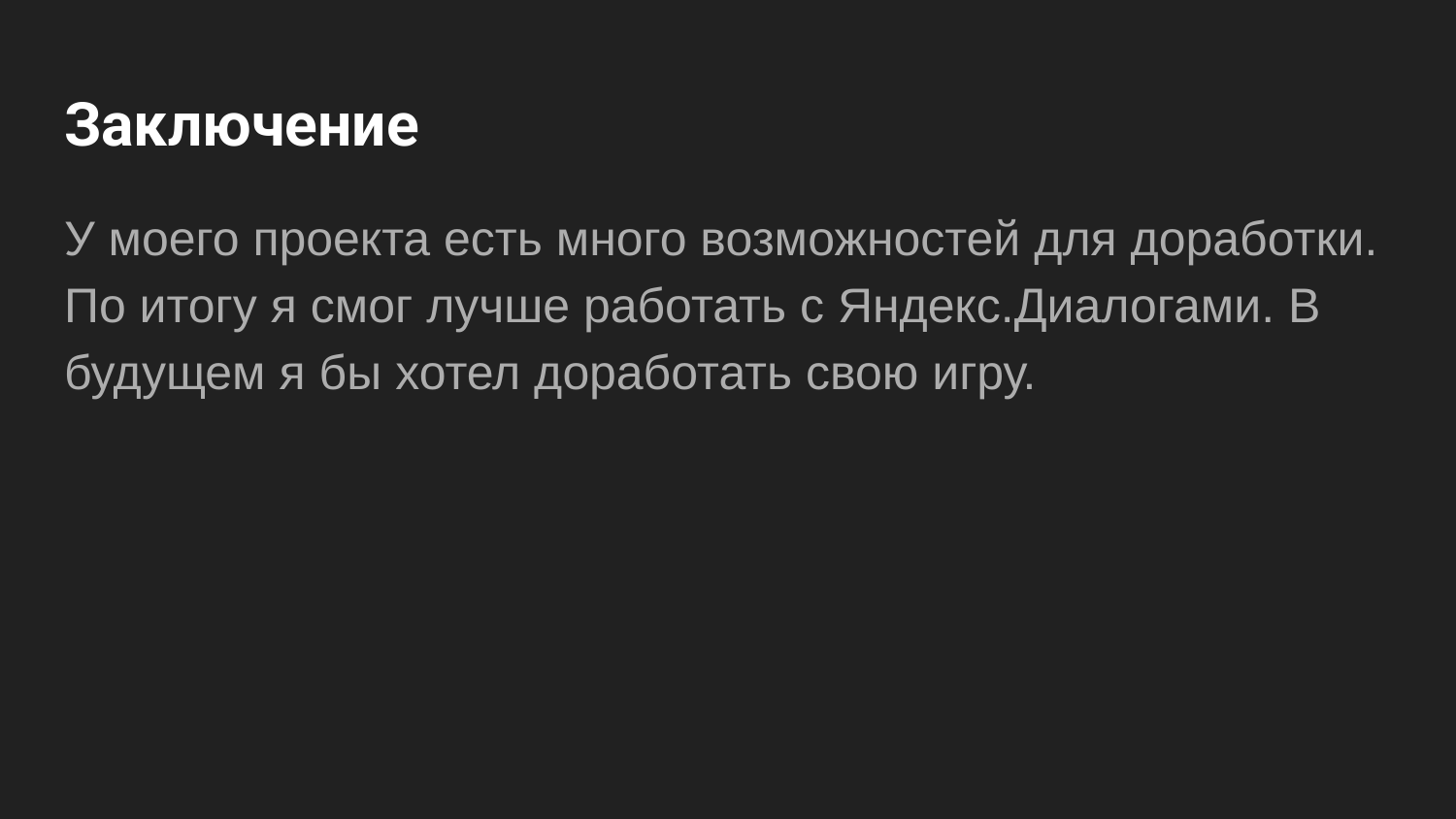

# Заключение
У моего проекта есть много возможностей для доработки. По итогу я смог лучше работать с Яндекс.Диалогами. В будущем я бы хотел доработать свою игру.